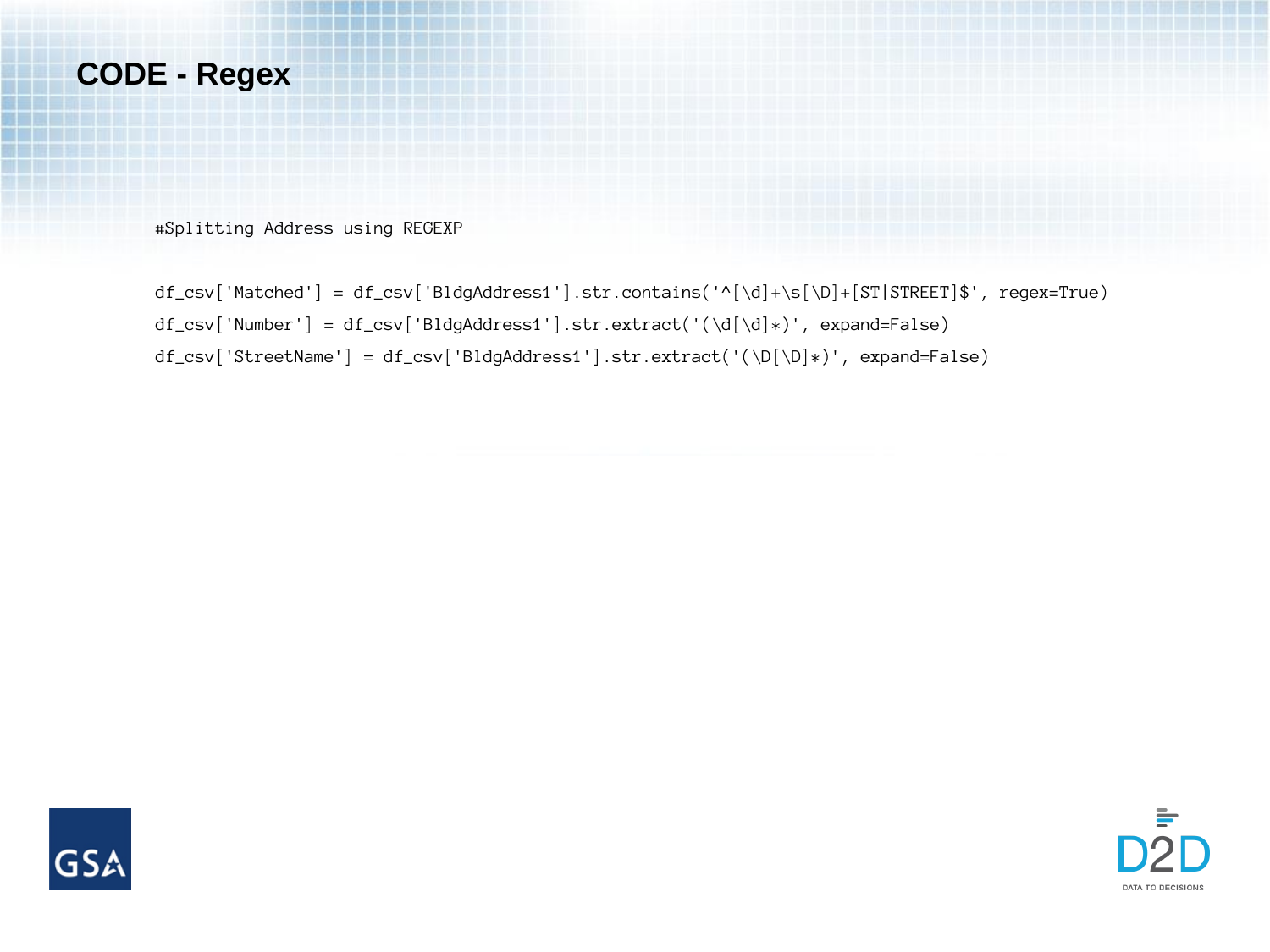

# CODE - Regex

#Splitting Address using REGEXP

df_csv['Matched'] = df_csv['BldgAddress1'].str.contains('^[\d]+\s[\D]+[ST|STREET]$', regex=True)
df_csv['Number'] = df_csv['BldgAddress1'].str.extract('(\d[\d]*)', expand=False)
df_csv['StreetName'] = df_csv['BldgAddress1'].str.extract('(\D[\D]*)', expand=False)